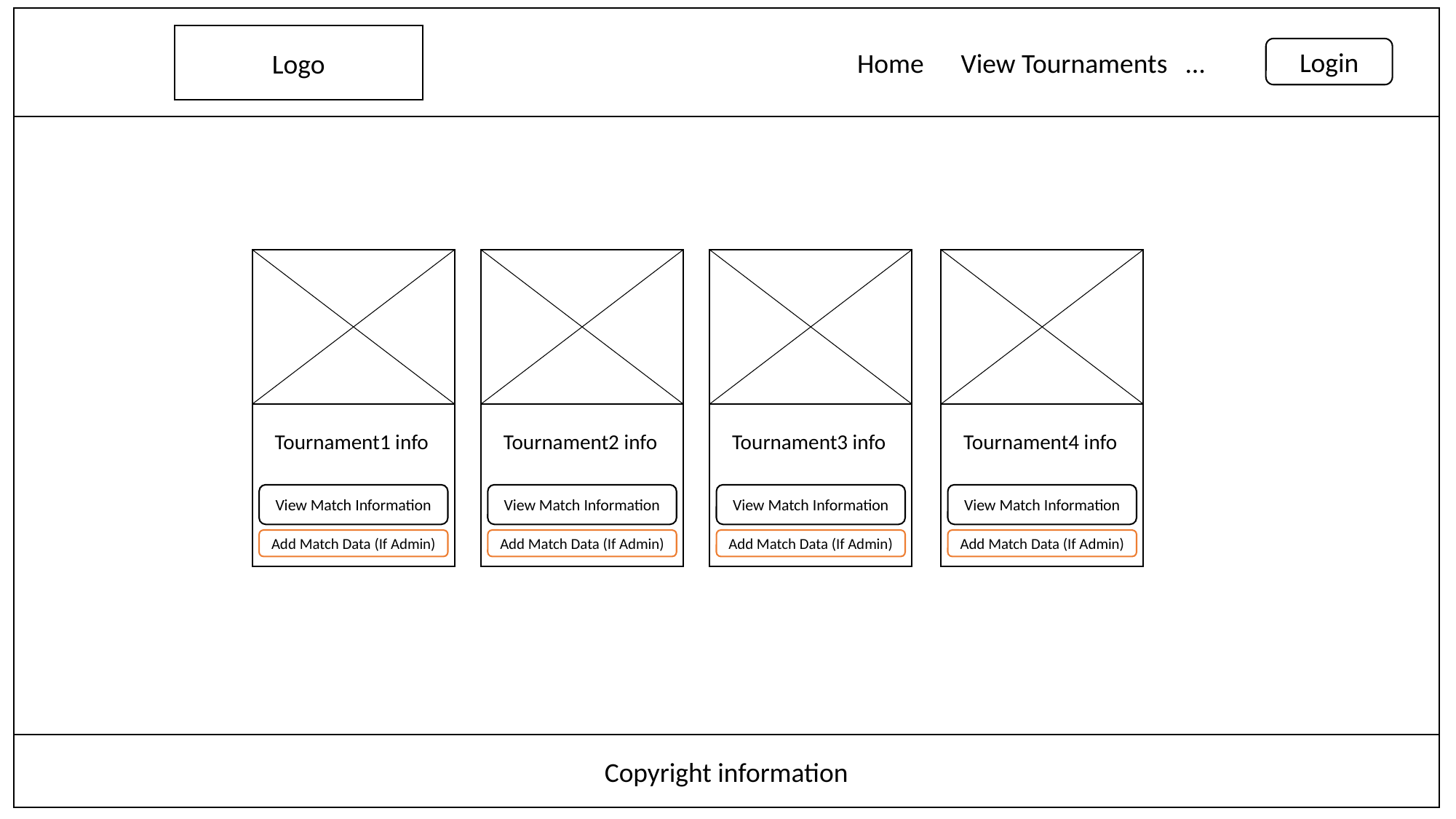

Logo
Login
Home      View Tournaments   …

Tournament1 info
View Match Information
Add Match Data (If Admin)

Tournament2 info
View Match Information
Add Match Data (If Admin)

Tournament3 info
View Match Information
Add Match Data (If Admin)

Tournament4 info
View Match Information
Add Match Data (If Admin)
Copyright information